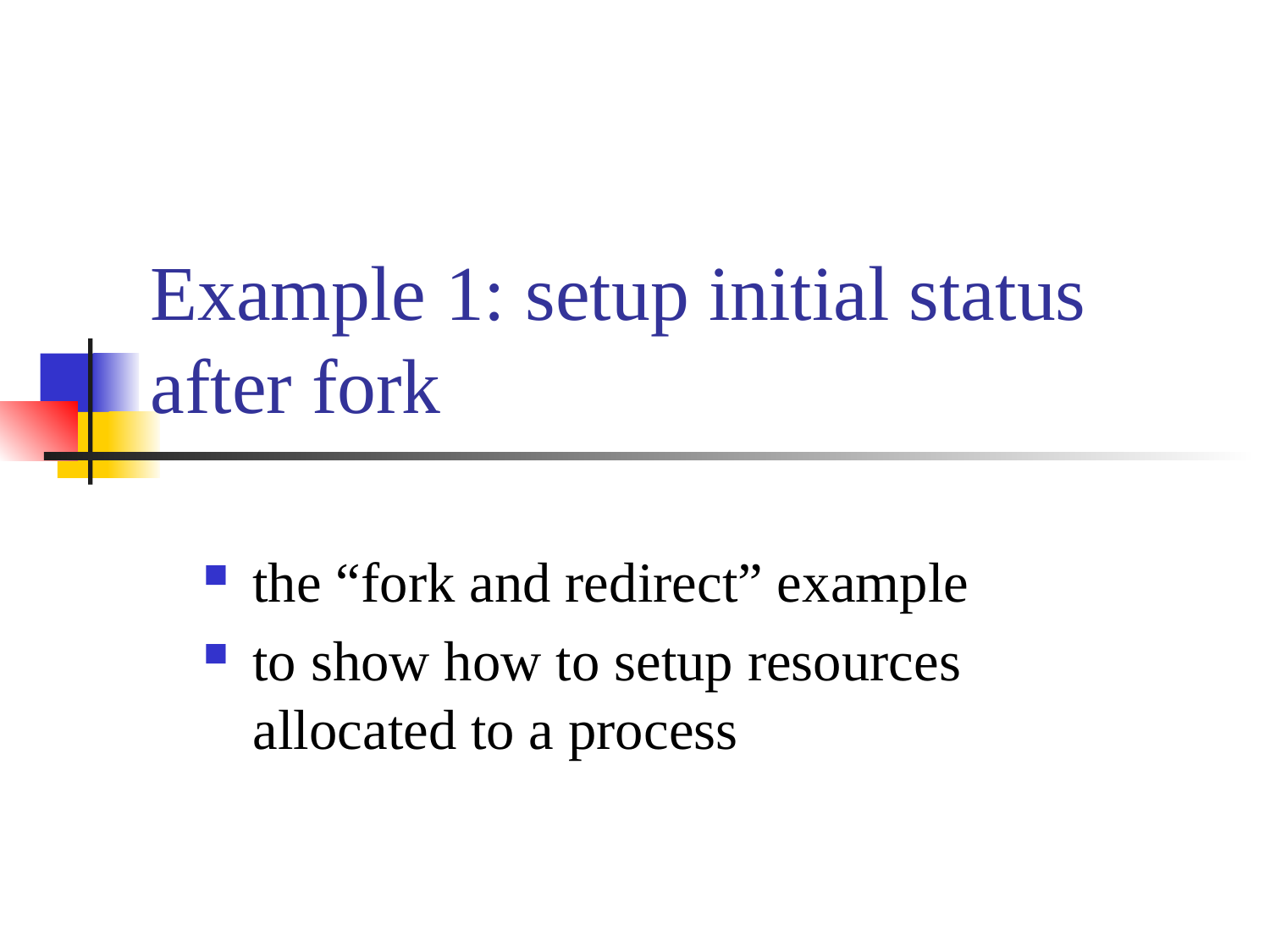

# Example 1: setup initial status after fork
the “fork and redirect” example
to show how to setup resources allocated to a process